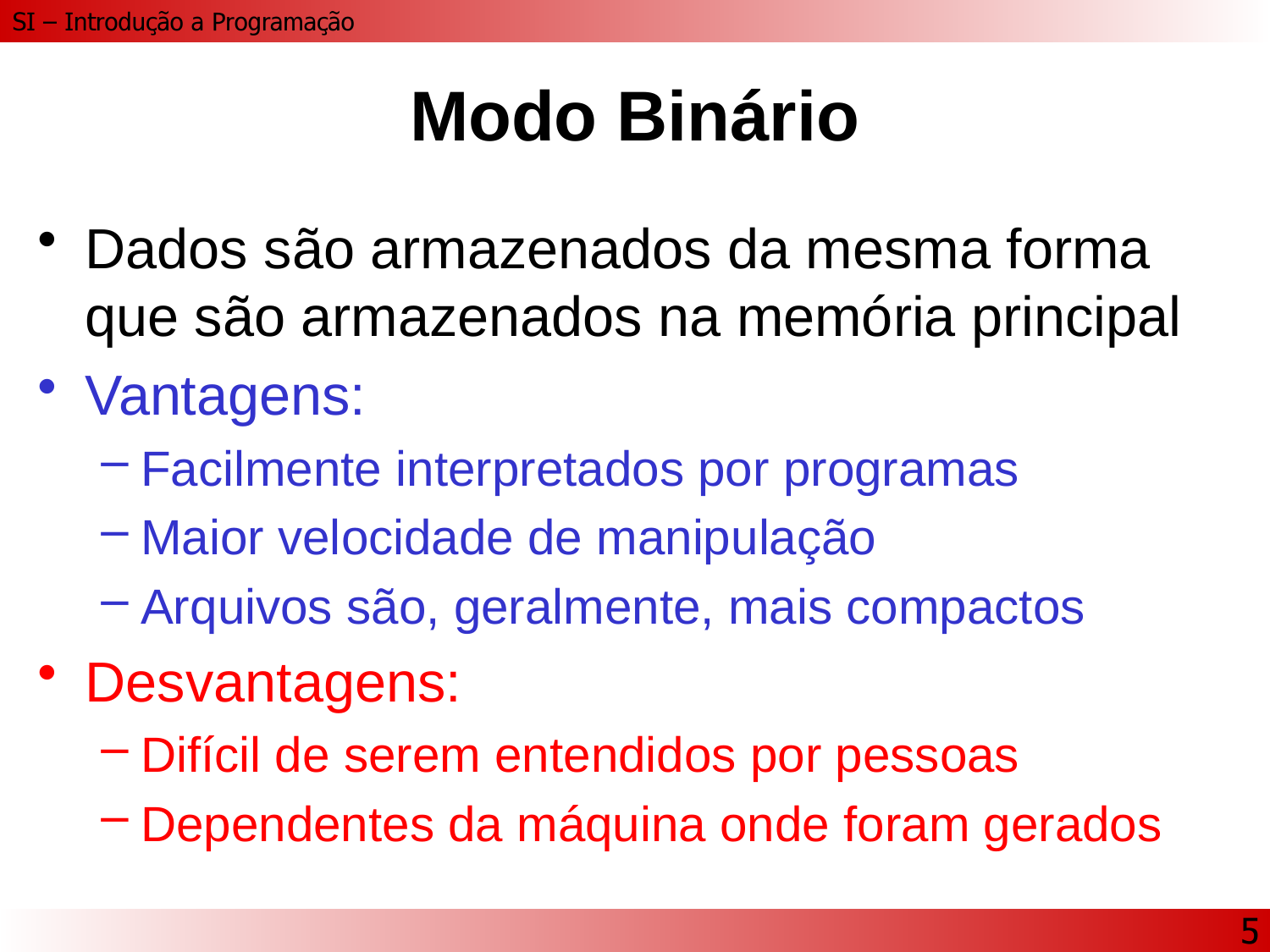

# Modo Binário
Dados são armazenados da mesma forma que são armazenados na memória principal
Vantagens:
Facilmente interpretados por programas
Maior velocidade de manipulação
Arquivos são, geralmente, mais compactos
Desvantagens:
Difícil de serem entendidos por pessoas
Dependentes da máquina onde foram gerados
5